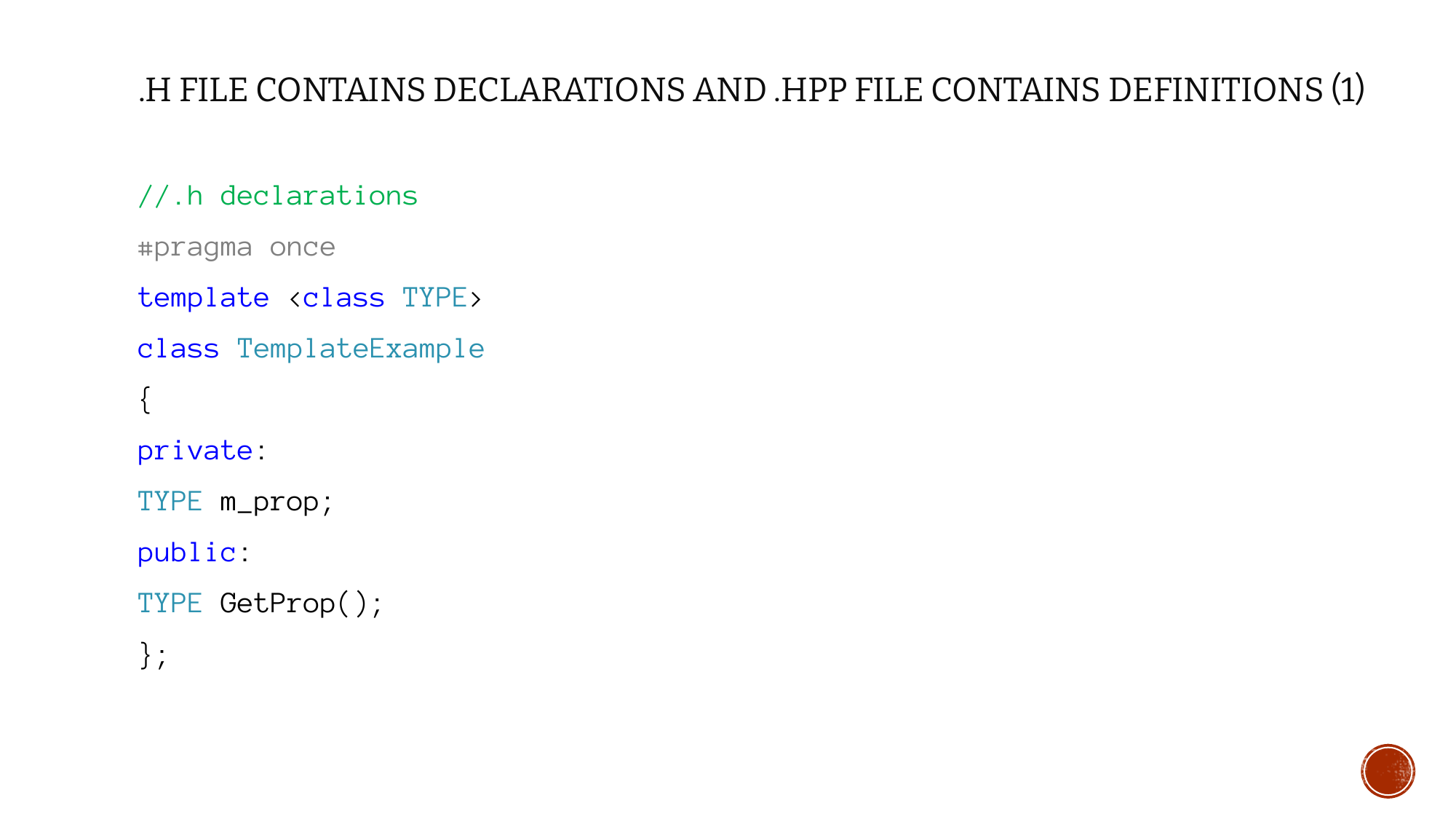

# .h file contains declarations and .hpp file contains definitions (1)
//.h declarations
#pragma once
template <class TYPE>
class TemplateExample
{
private:
TYPE m_prop;
public:
TYPE GetProp();
};